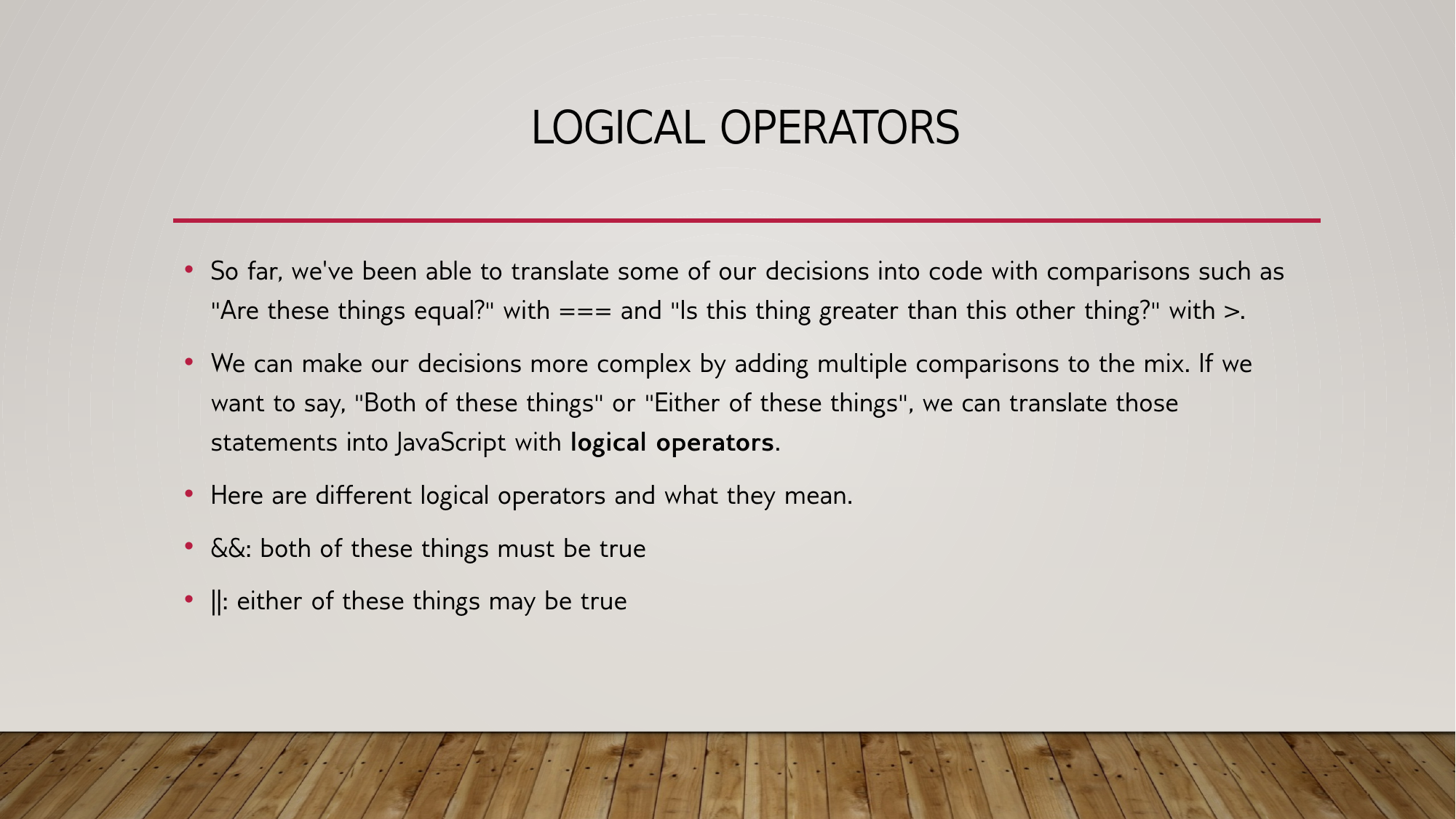

# Logical Operators
So far, we've been able to translate some of our decisions into code with comparisons such as "Are these things equal?" with === and "Is this thing greater than this other thing?" with >.
We can make our decisions more complex by adding multiple comparisons to the mix. If we want to say, "Both of these things" or "Either of these things", we can translate those statements into JavaScript with logical operators.
Here are different logical operators and what they mean.
&&: both of these things must be true
||: either of these things may be true